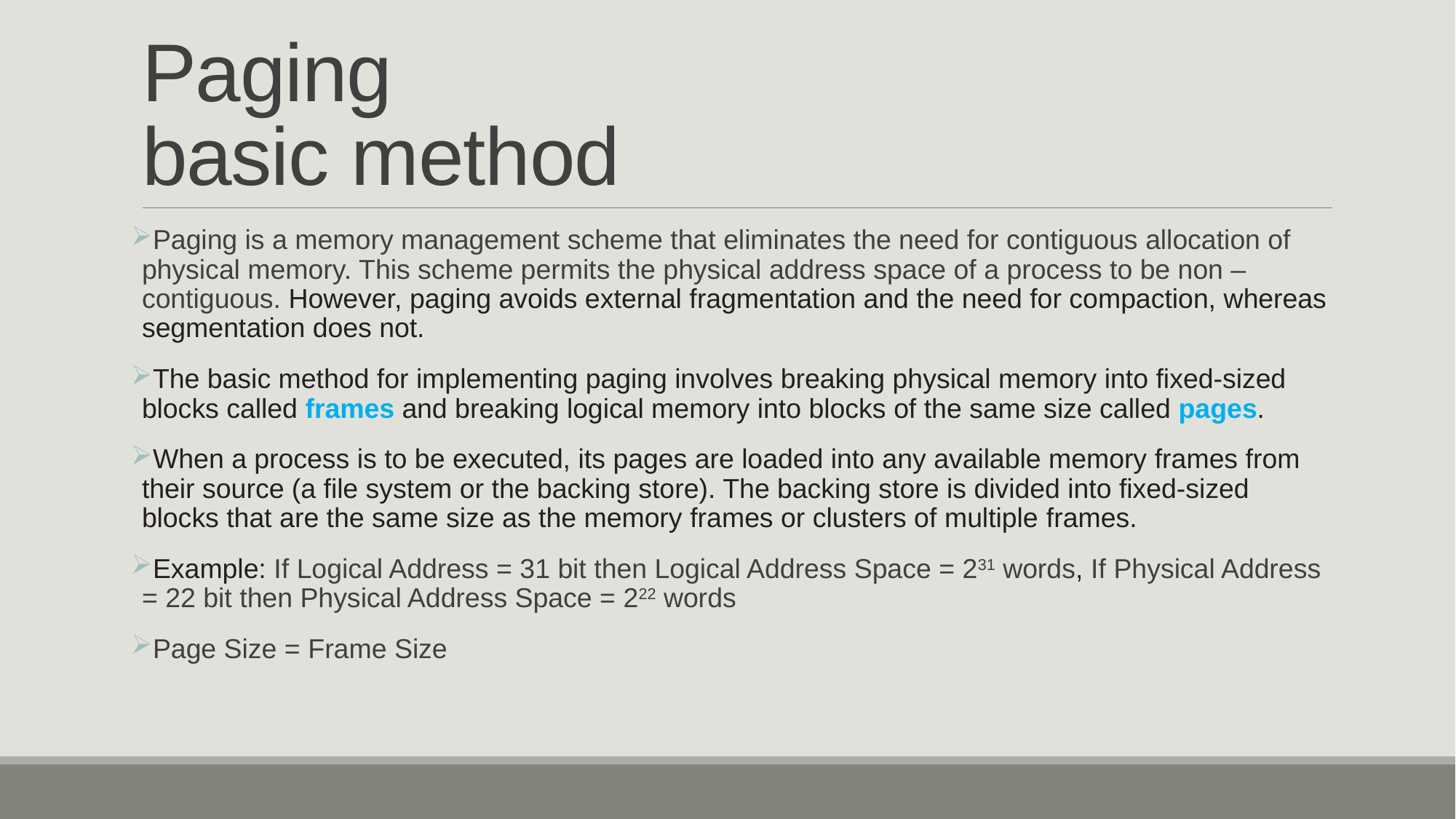

# Paging basic method
Paging is a memory management scheme that eliminates the need for contiguous allocation of physical memory. This scheme permits the physical address space of a process to be non – contiguous. However, paging avoids external fragmentation and the need for compaction, whereas segmentation does not.
The basic method for implementing paging involves breaking physical memory into fixed-sized blocks called frames and breaking logical memory into blocks of the same size called pages.
When a process is to be executed, its pages are loaded into any available memory frames from their source (a file system or the backing store). The backing store is divided into fixed-sized blocks that are the same size as the memory frames or clusters of multiple frames.
Example: If Logical Address = 31 bit then Logical Address Space = 231 words, If Physical Address = 22 bit then Physical Address Space = 222 words
Page Size = Frame Size